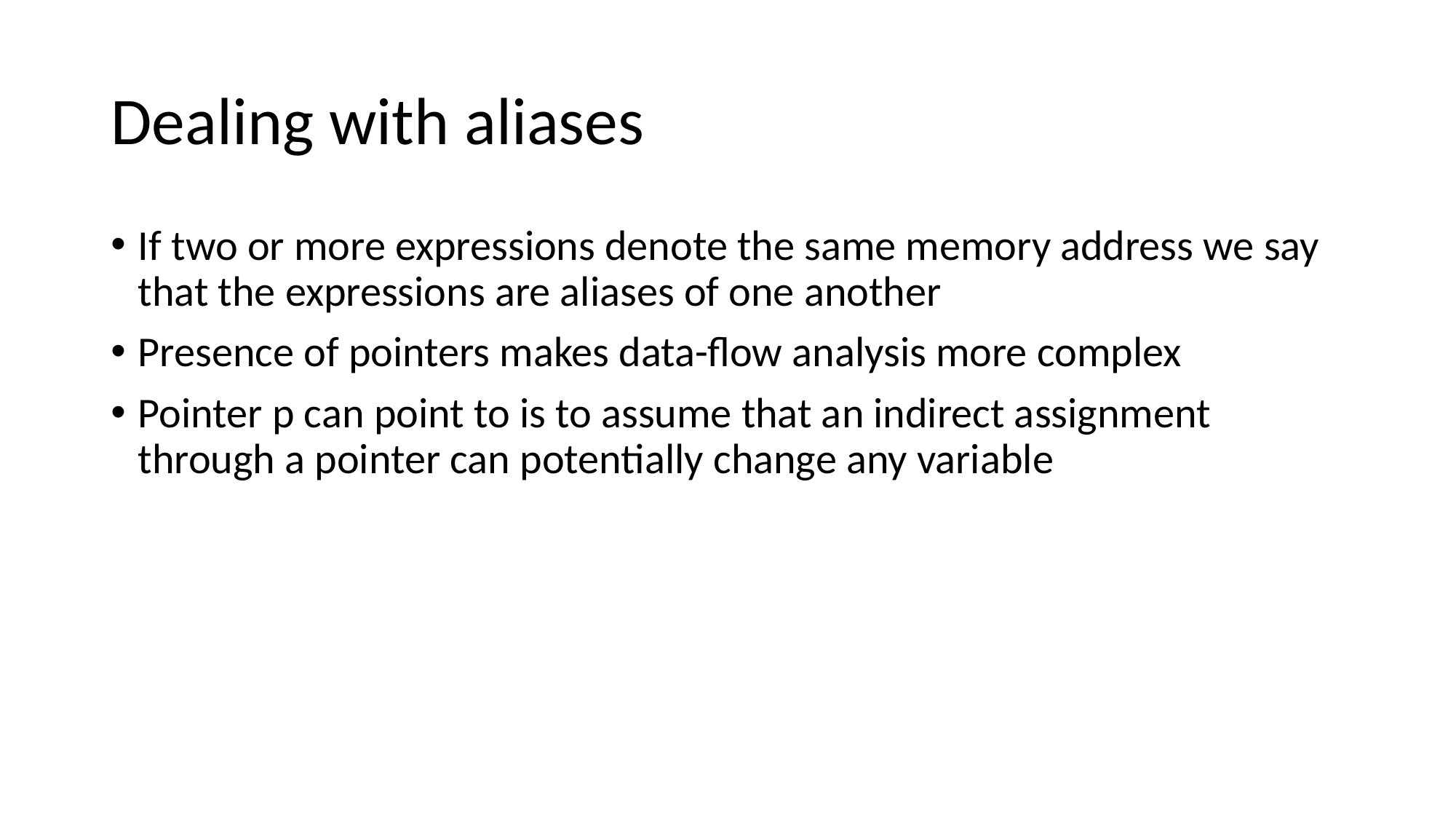

# Dealing with aliases
If two or more expressions denote the same memory address we say that the expressions are aliases of one another
Presence of pointers makes data-flow analysis more complex
Pointer p can point to is to assume that an indirect assignment through a pointer can potentially change any variable